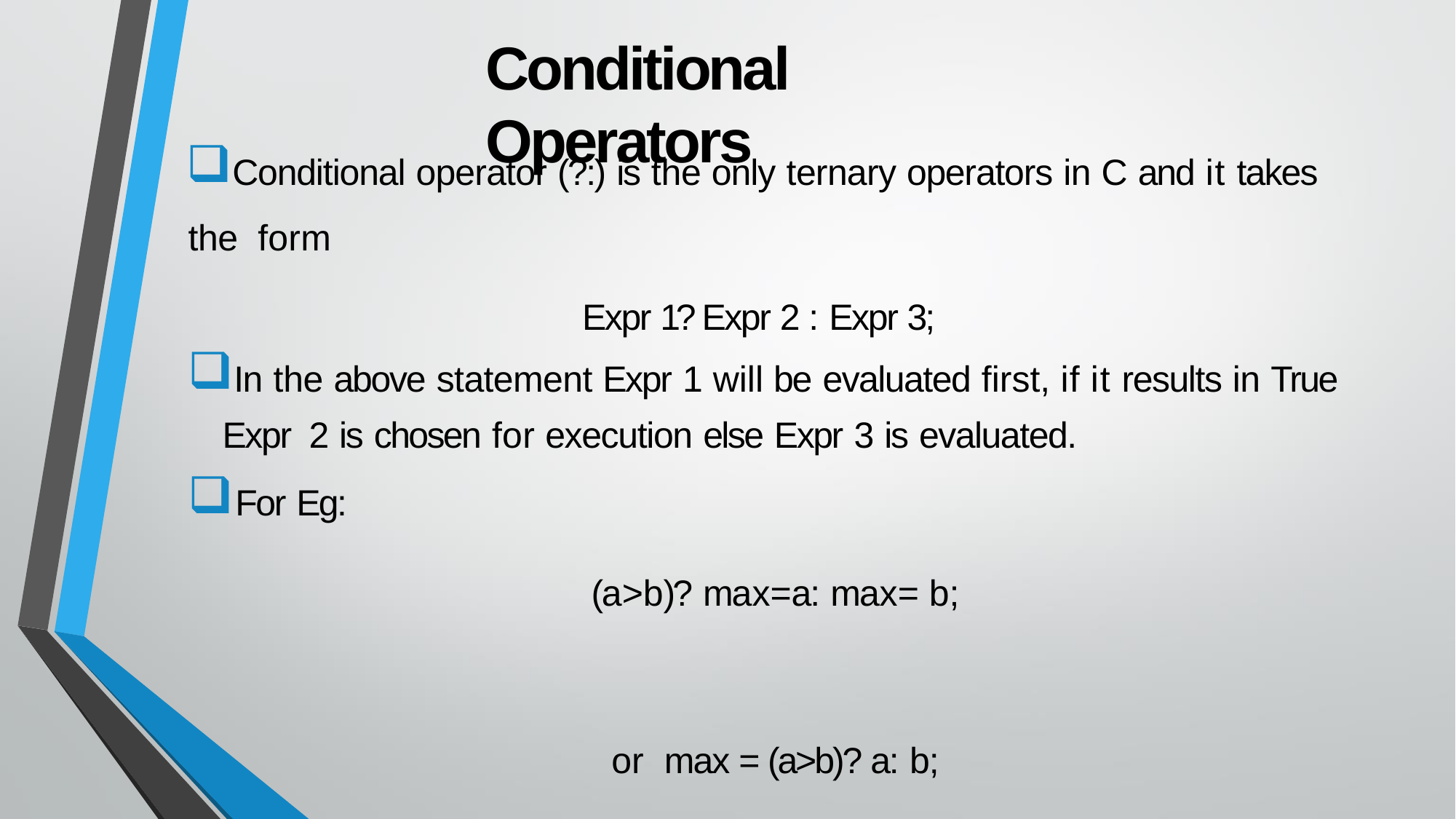

# Conditional Operators
Conditional operator (?:) is the only ternary operators in C and it takes the  form

Expr 1? Expr 2 : Expr 3;
In the above statement Expr 1 will be evaluated first, if it results in True Expr  2 is chosen for execution else Expr 3 is evaluated.
For Eg:
(a>b)? max=a: max= b;	or  max = (a>b)? a: b;